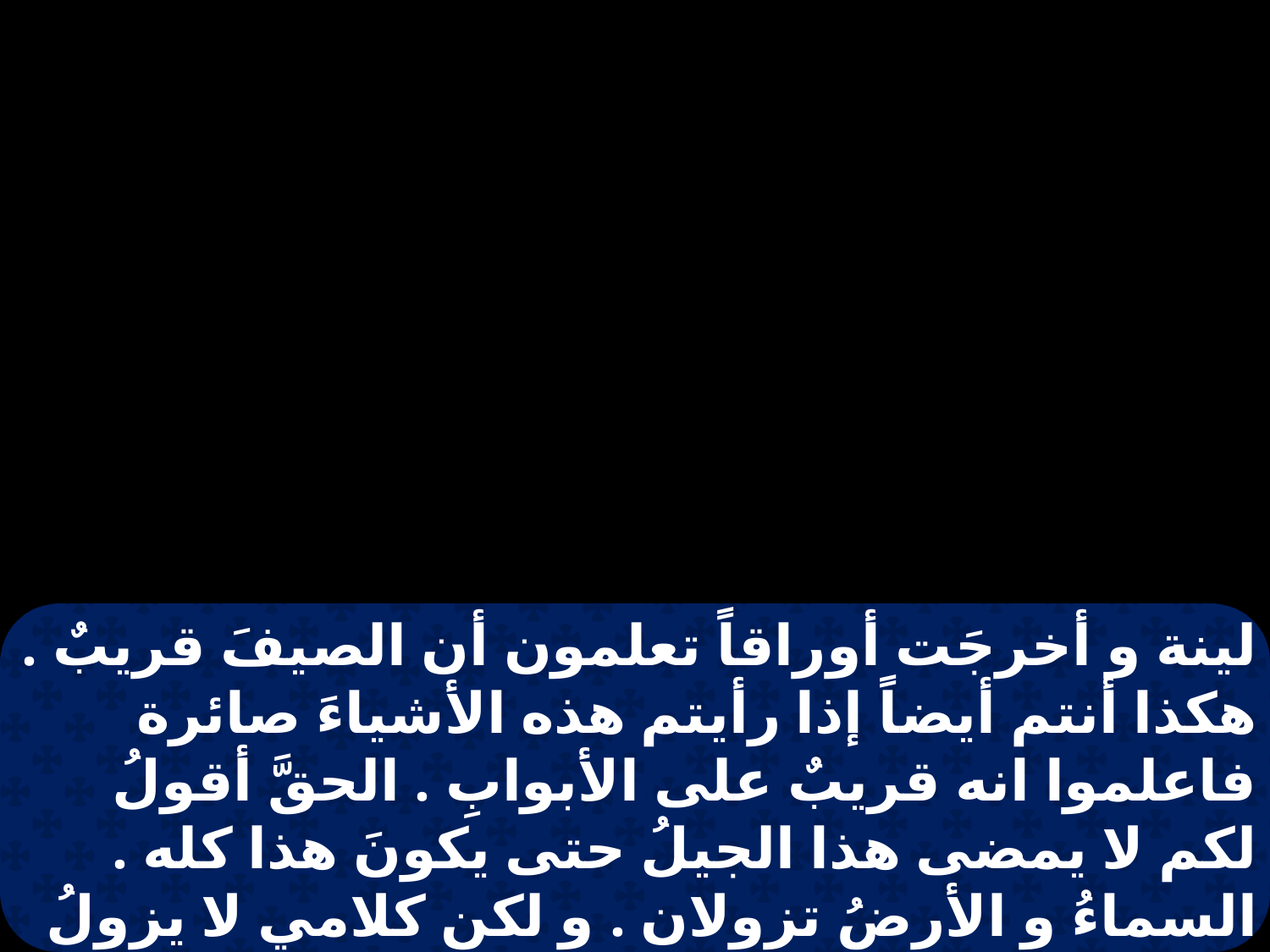

لينة و أخرجَت أوراقاً تعلمون أن الصيفَ قريبٌ . هكذا أنتم أيضاً إذا رأيتم هذه الأشياءَ صائرة فاعلموا انه قريبٌ على الأبوابِ . الحقَّ أقولُ لكم لا يمضى هذا الجيلُ حتى يكونَ هذا كله . السماءُ و الأرضُ تزولان . و لكن كلامي لا يزولُ